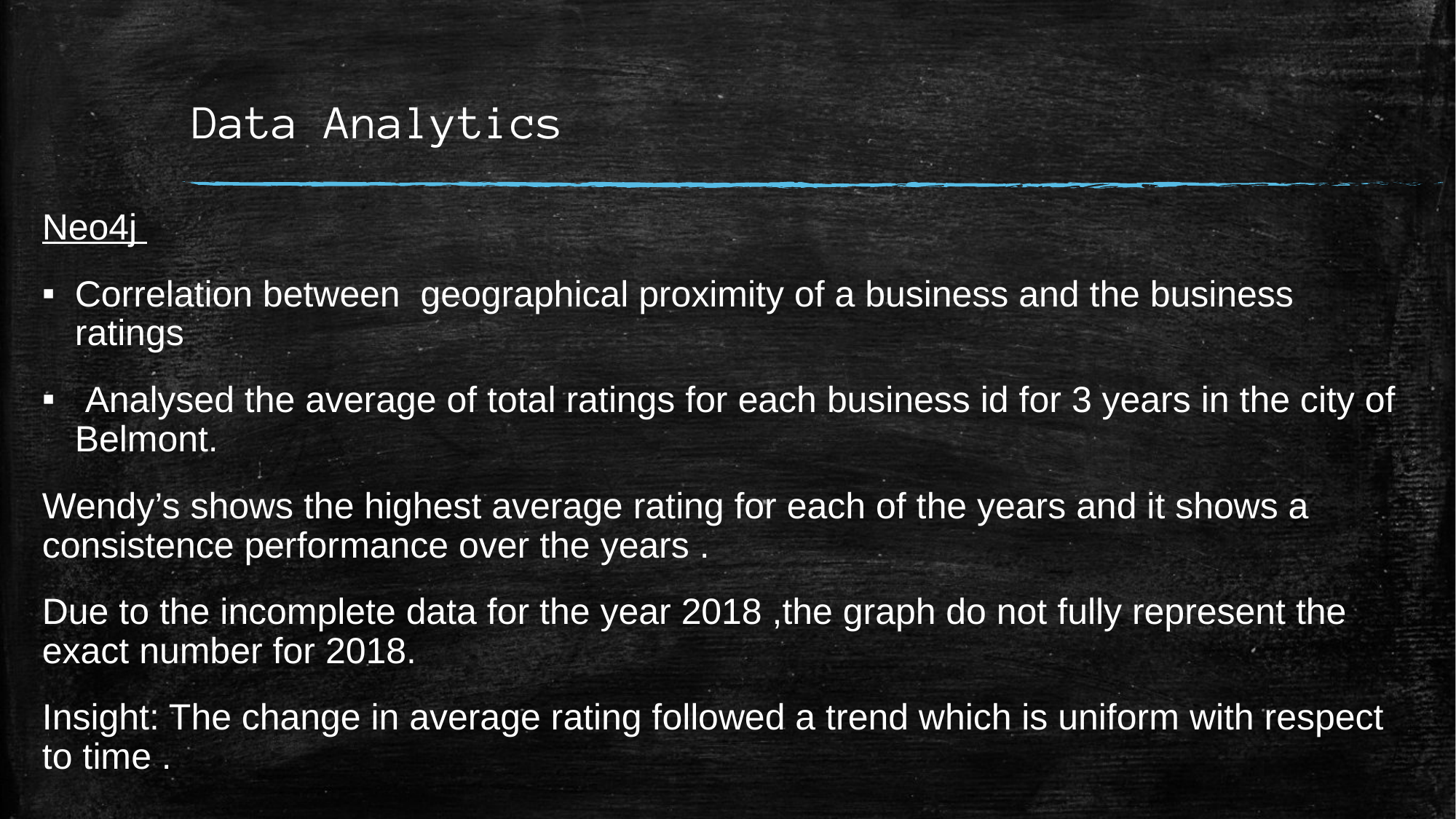

# Data Analytics
Neo4j
Correlation between  geographical proximity of a business and the business ratings
 Analysed the average of total ratings for each business id for 3 years in the city of Belmont.
Wendy’s shows the highest average rating for each of the years and it shows a consistence performance over the years .
Due to the incomplete data for the year 2018 ,the graph do not fully represent the exact number for 2018.
Insight: The change in average rating followed a trend which is uniform with respect to time .